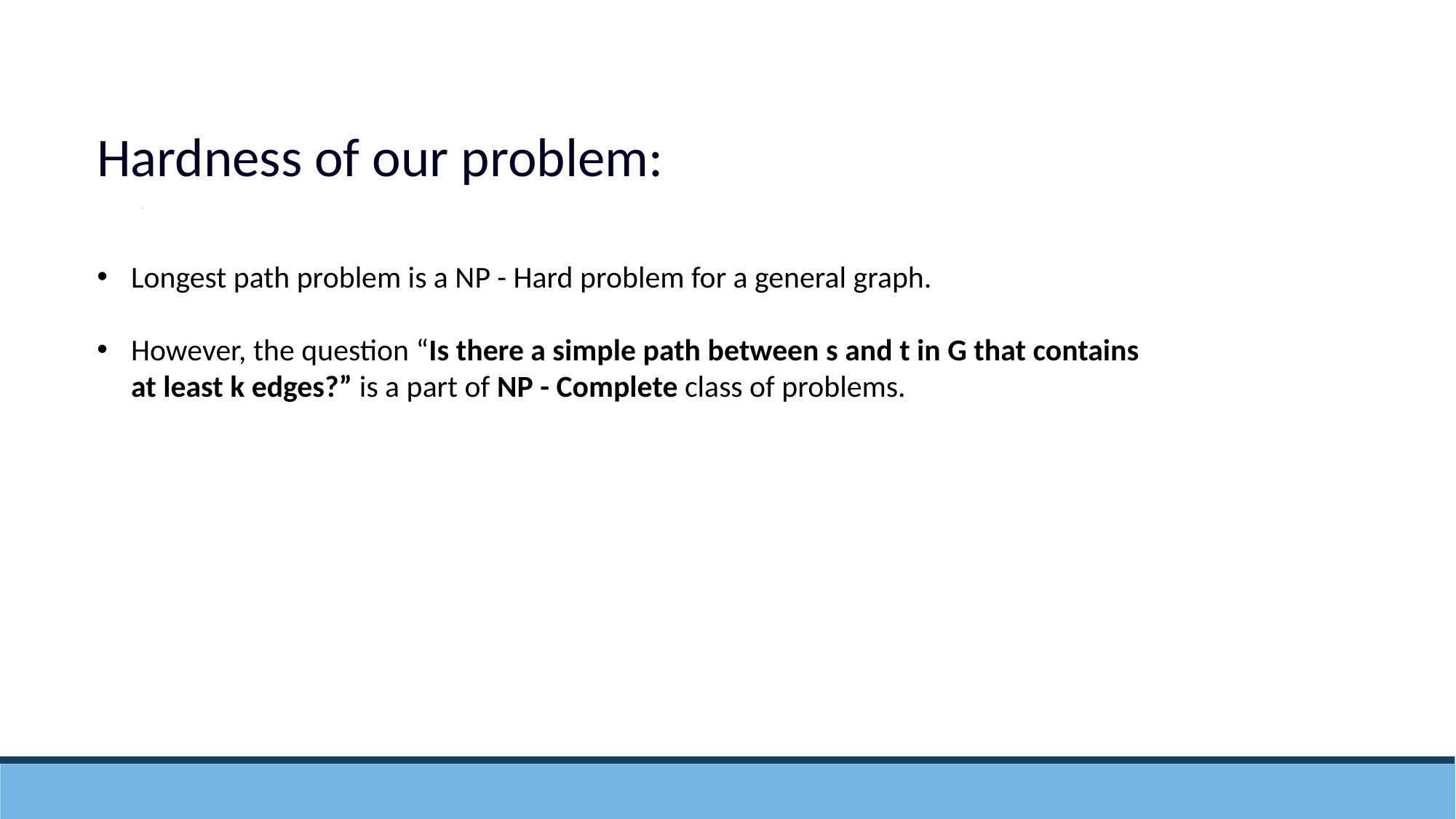

Hardness of our problem:

Longest path problem is a NP - Hard problem for a general graph.

However, the question “Is there a simple path between s and t in G that contains at least k edges?” is a part of NP - Complete class of problems.